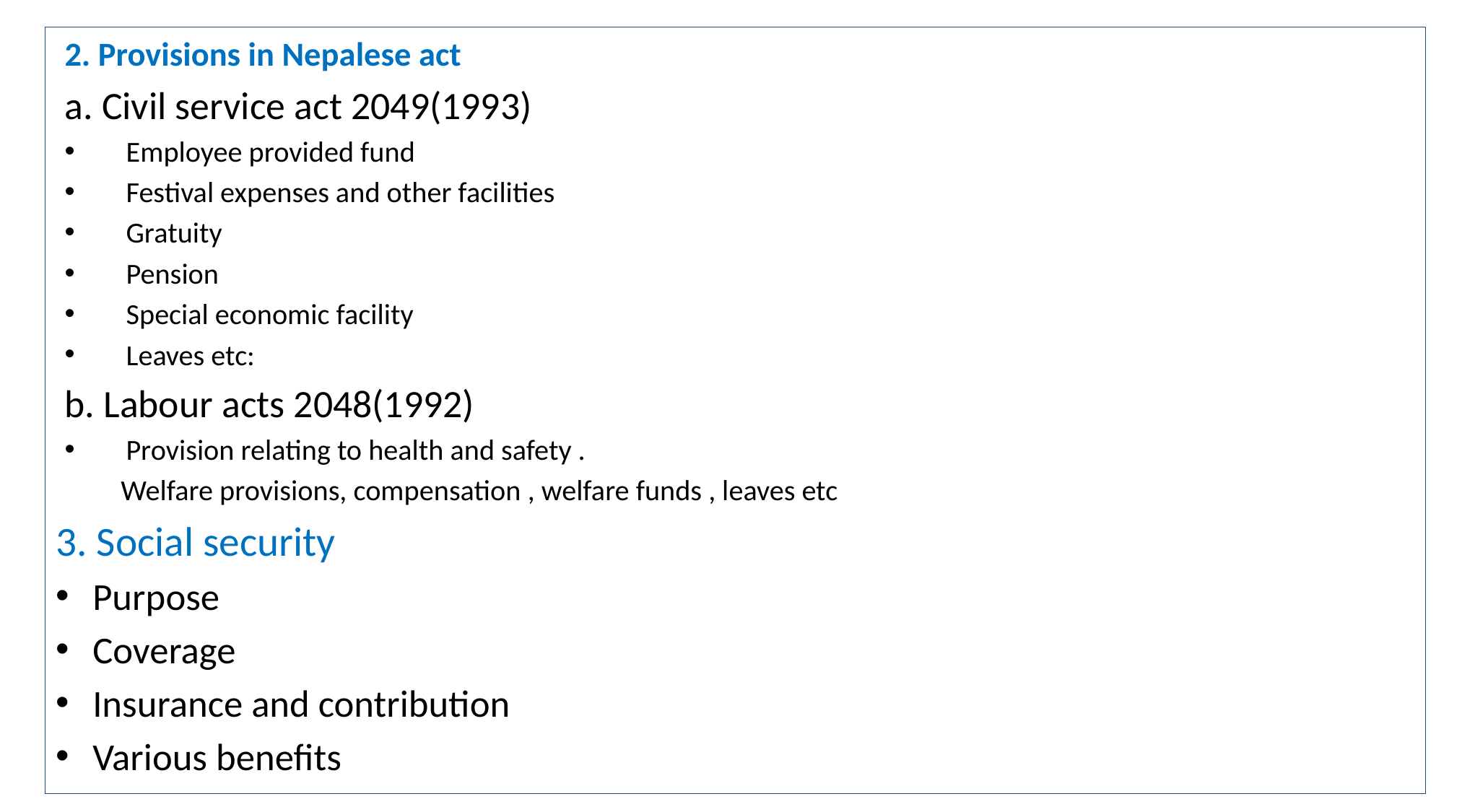

2. Provisions in Nepalese act
a. Civil service act 2049(1993)
Employee provided fund
Festival expenses and other facilities
Gratuity
Pension
Special economic facility
Leaves etc:
b. Labour acts 2048(1992)
Provision relating to health and safety .
          Welfare provisions, compensation , welfare funds , leaves etc
3. Social security
Purpose
Coverage
Insurance and contribution
Various benefits